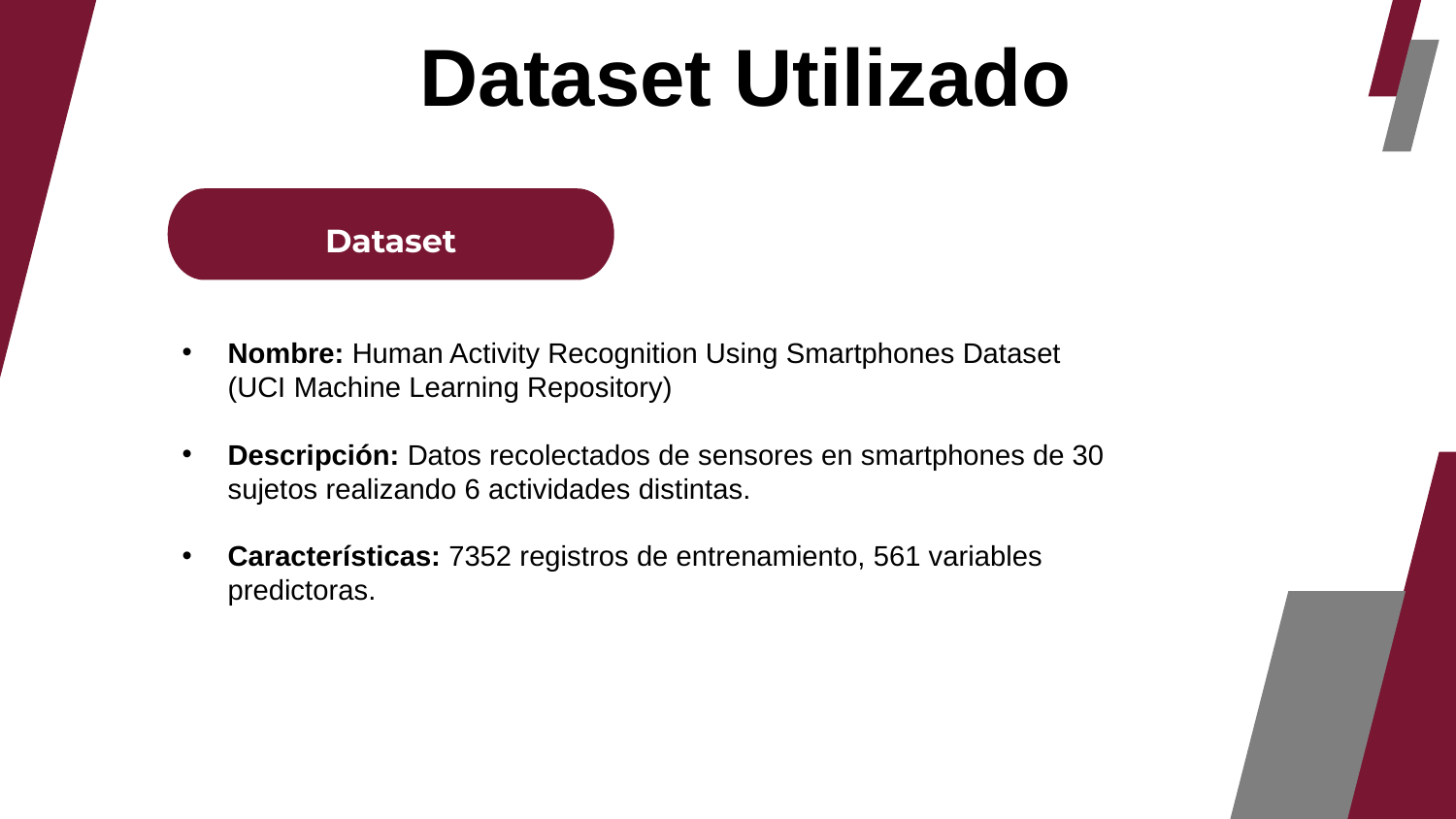

Dataset Utilizado

Dataset

Nombre: Human Activity Recognition Using Smartphones Dataset (UCI Machine Learning Repository)

Descripción: Datos recolectados de sensores en smartphones de 30 sujetos realizando 6 actividades distintas.

Características: 7352 registros de entrenamiento, 561 variables predictoras.